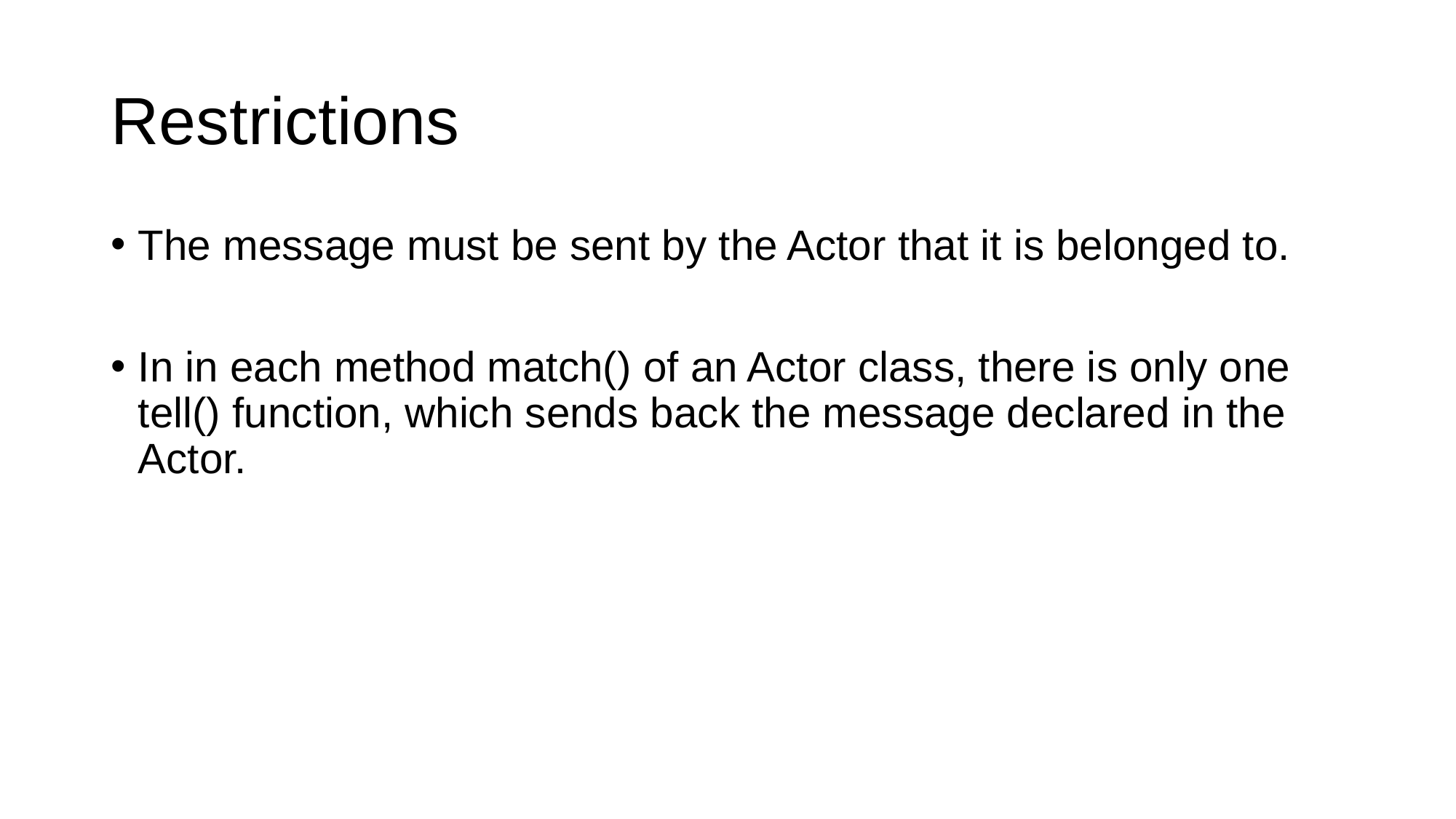

# Restrictions
The message must be sent by the Actor that it is belonged to.

In in each method match() of an Actor class, there is only one tell() function, which sends back the message declared in the Actor.